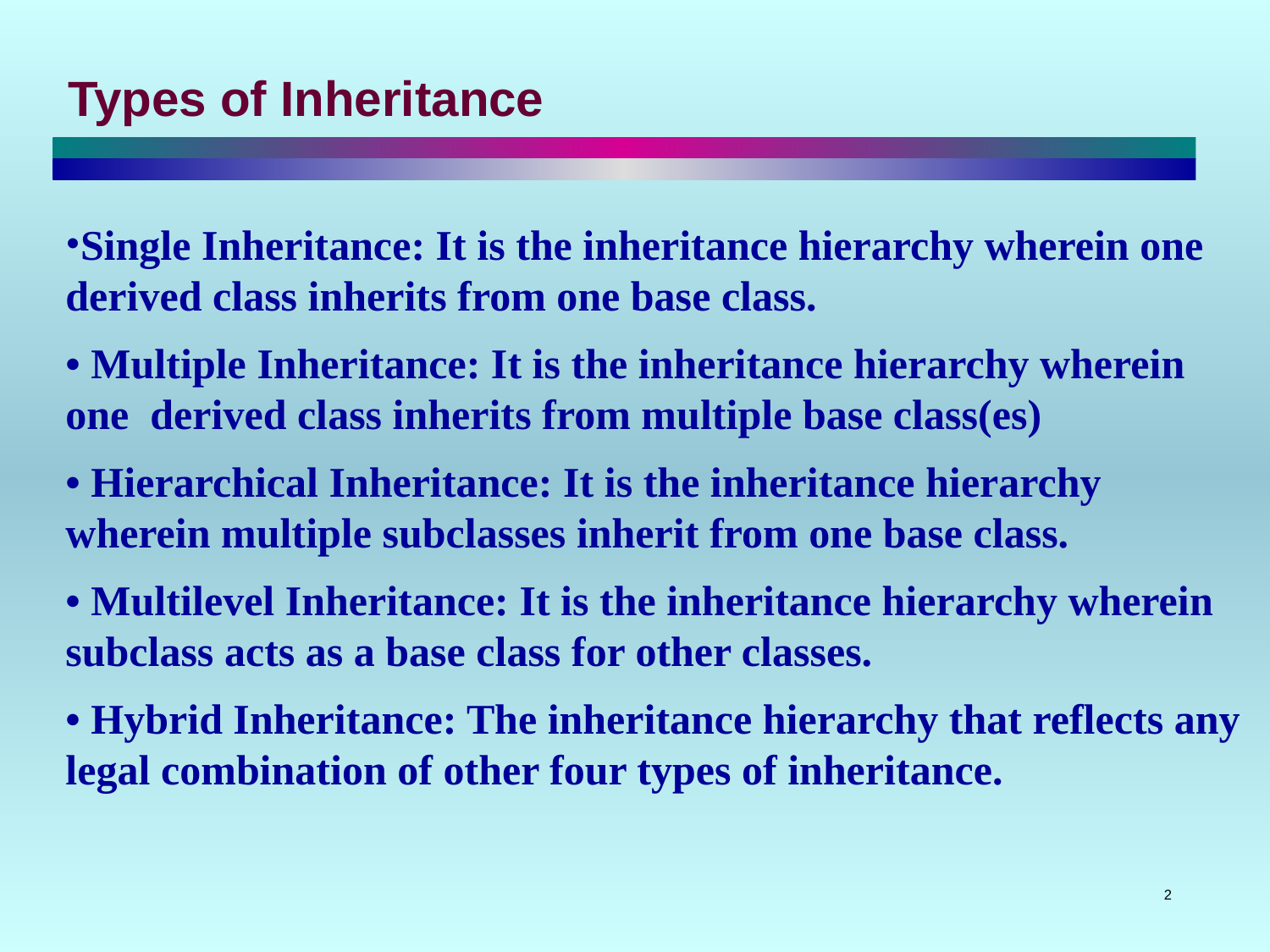

# Types of Inheritance
Single Inheritance: It is the inheritance hierarchy wherein one  derived class inherits from one base class.

• Multiple Inheritance: It is the inheritance hierarchy wherein one  derived class inherits from multiple base class(es)

• Hierarchical Inheritance: It is the inheritance hierarchy wherein multiple subclasses inherit from one base class.

• Multilevel Inheritance: It is the inheritance hierarchy wherein subclass acts as a base class for other classes.

• Hybrid Inheritance: The inheritance hierarchy that reflects any legal combination of other four types of inheritance.